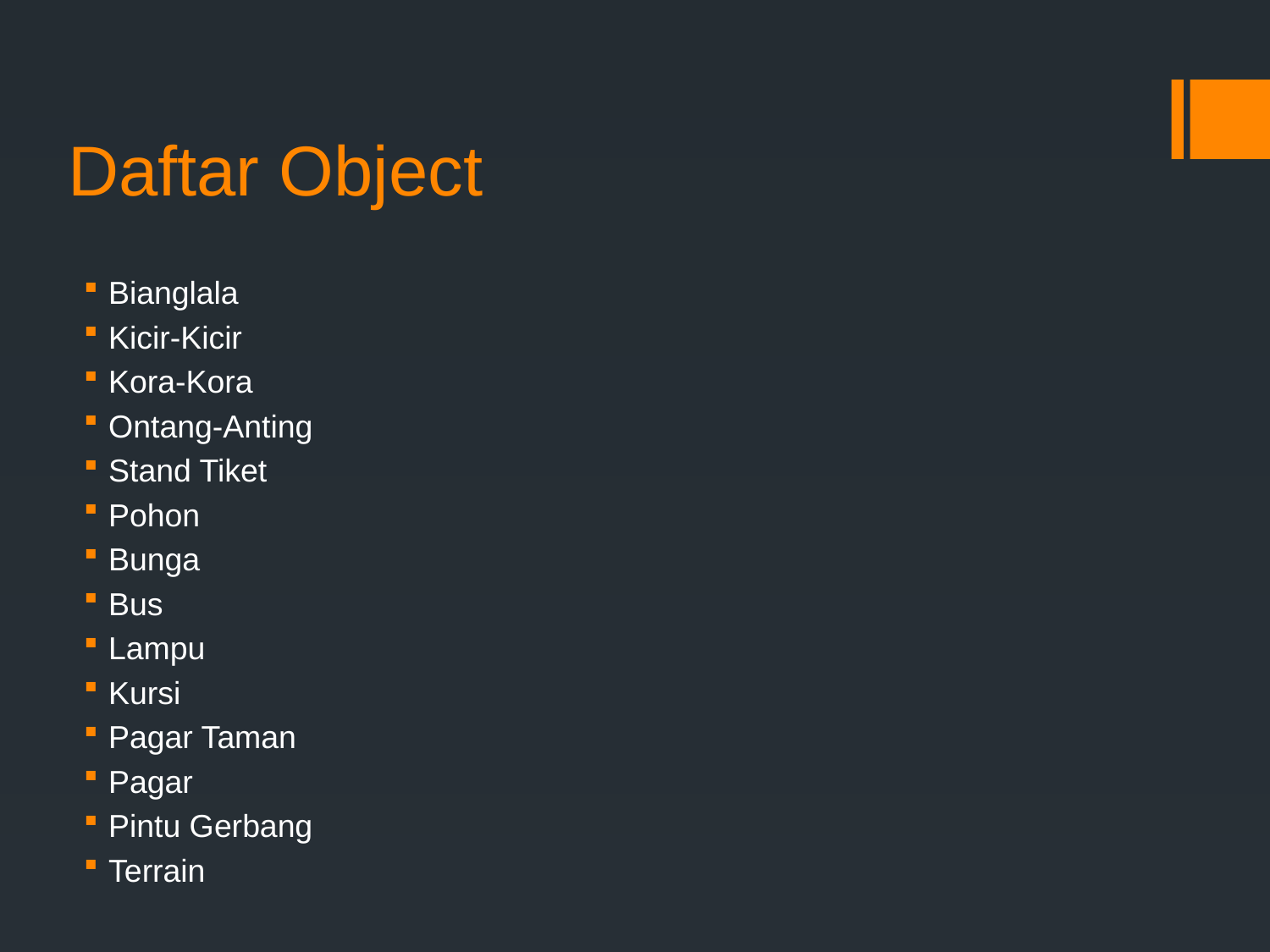

# Daftar Object
Bianglala
Kicir-Kicir
Kora-Kora
Ontang-Anting
Stand Tiket
Pohon
Bunga
Bus
Lampu
Kursi
Pagar Taman
Pagar
Pintu Gerbang
Terrain